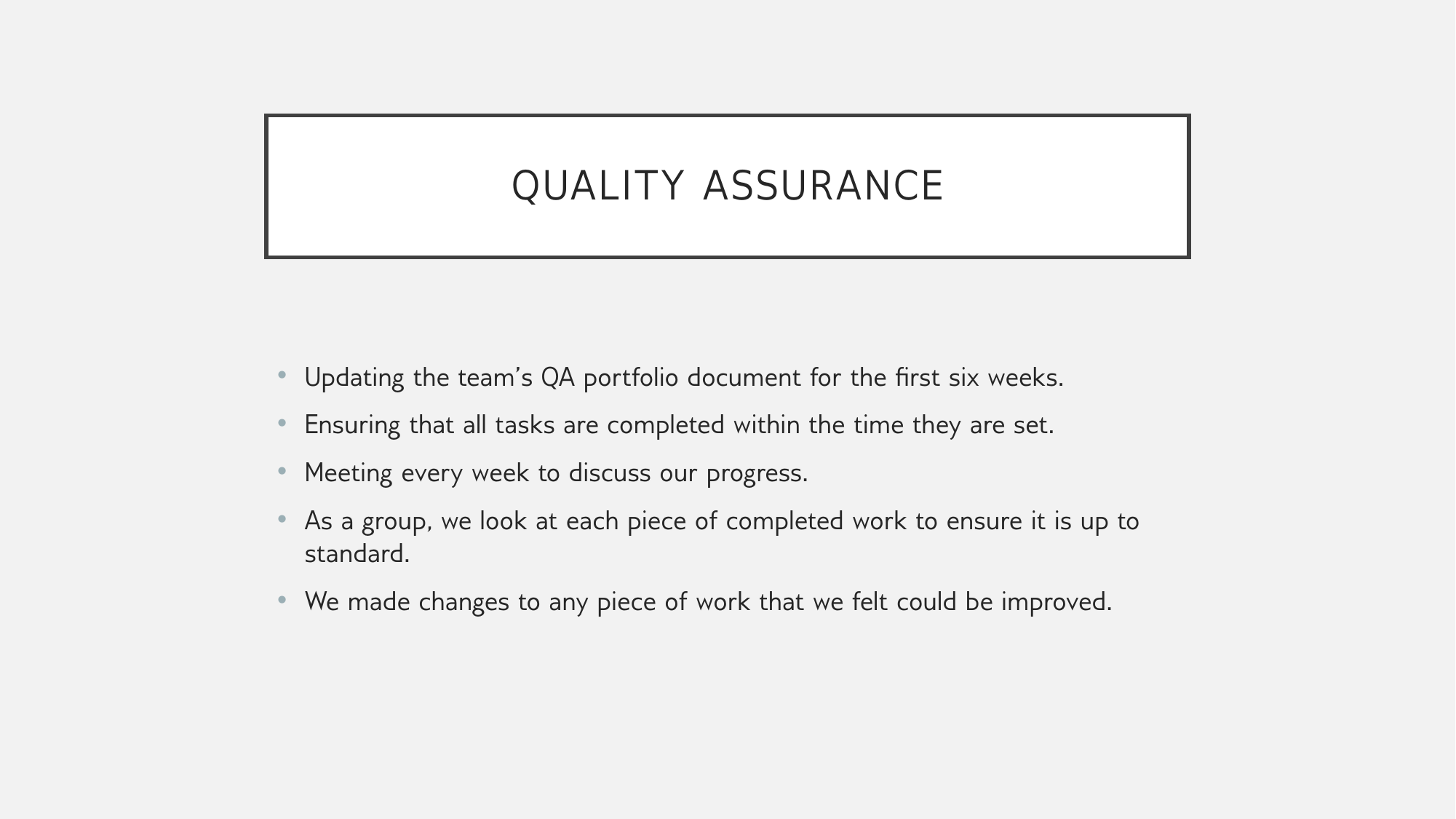

# Quality Assurance
Updating the team’s QA portfolio document for the first six weeks.
Ensuring that all tasks are completed within the time they are set.
Meeting every week to discuss our progress.
As a group, we look at each piece of completed work to ensure it is up to standard.
We made changes to any piece of work that we felt could be improved.